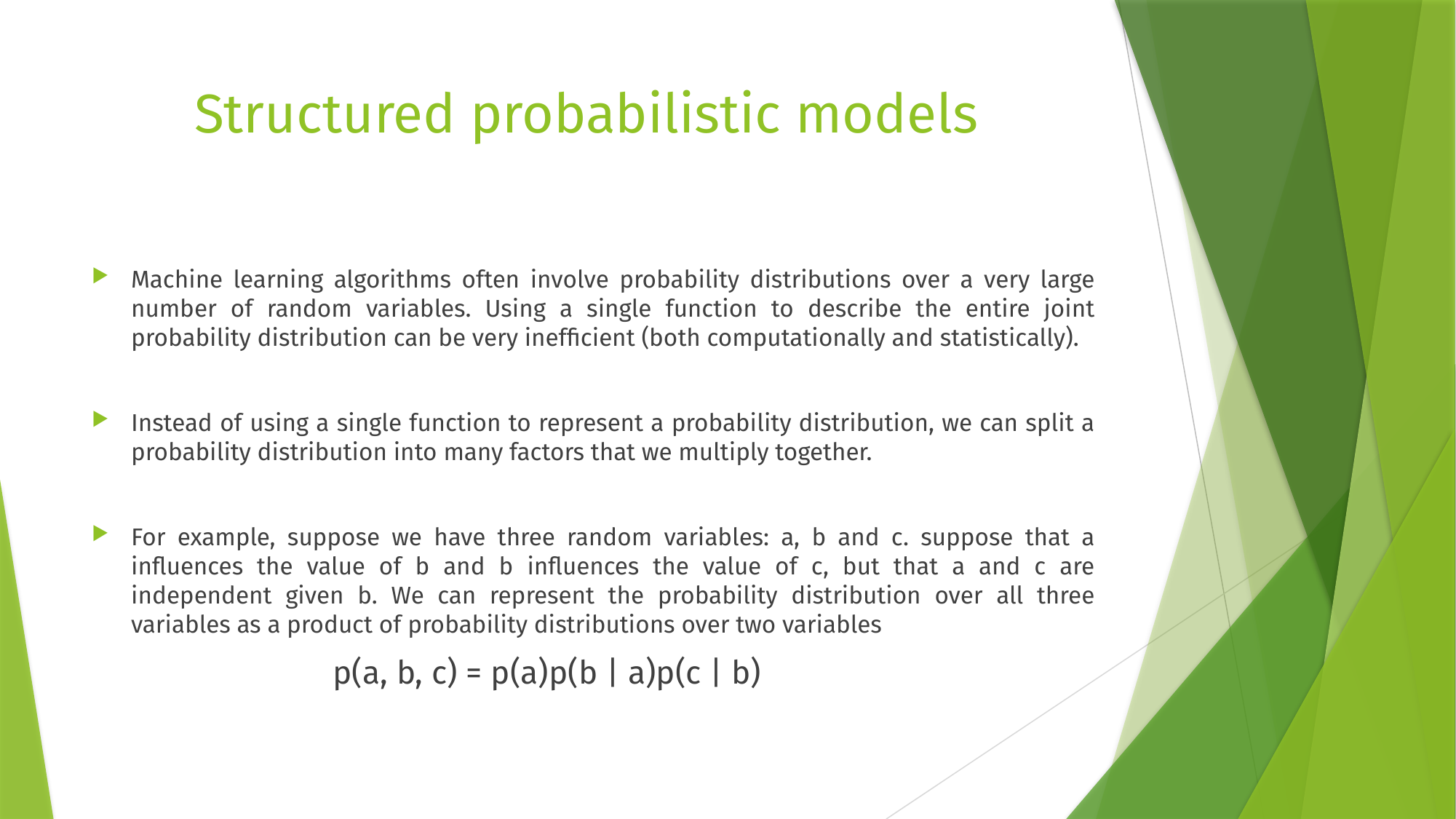

# Structured probabilistic models
Machine learning algorithms often involve probability distributions over a very large number of random variables. Using a single function to describe the entire joint probability distribution can be very inefficient (both computationally and statistically).

Instead of using a single function to represent a probability distribution, we can split a probability distribution into many factors that we multiply together.

For example, suppose we have three random variables: a, b and c. suppose that a influences the value of b and b influences the value of c, but that a and c are independent given b. We can represent the probability distribution over all three variables as a product of probability distributions over two variables
                                  p(a, b, c) = p(a)p(b | a)p(c | b)